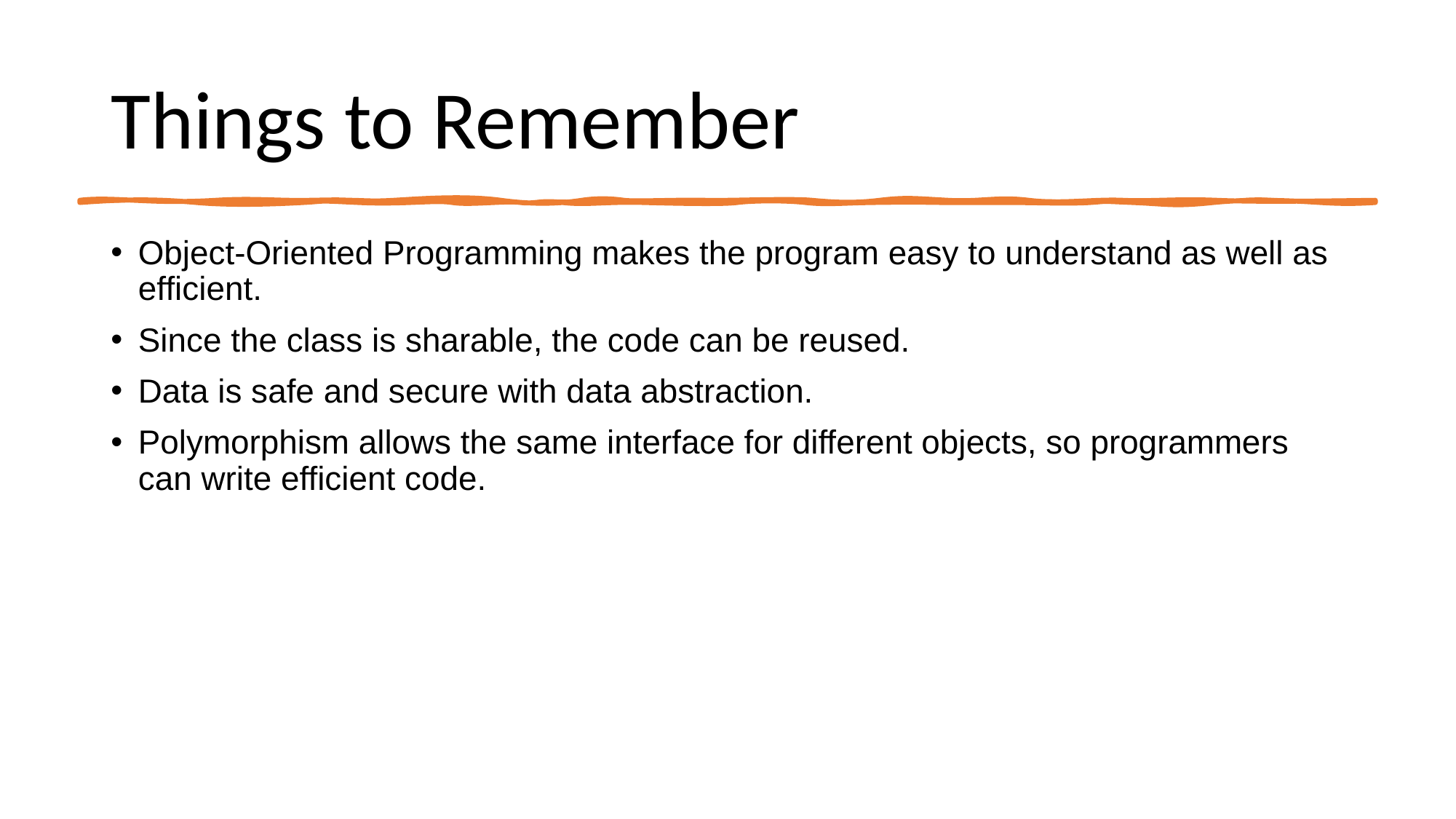

# Things to Remember

Object-Oriented Programming makes the program easy to understand as well as efficient.
Since the class is sharable, the code can be reused.
Data is safe and secure with data abstraction.
Polymorphism allows the same interface for different objects, so programmers can write efficient code.